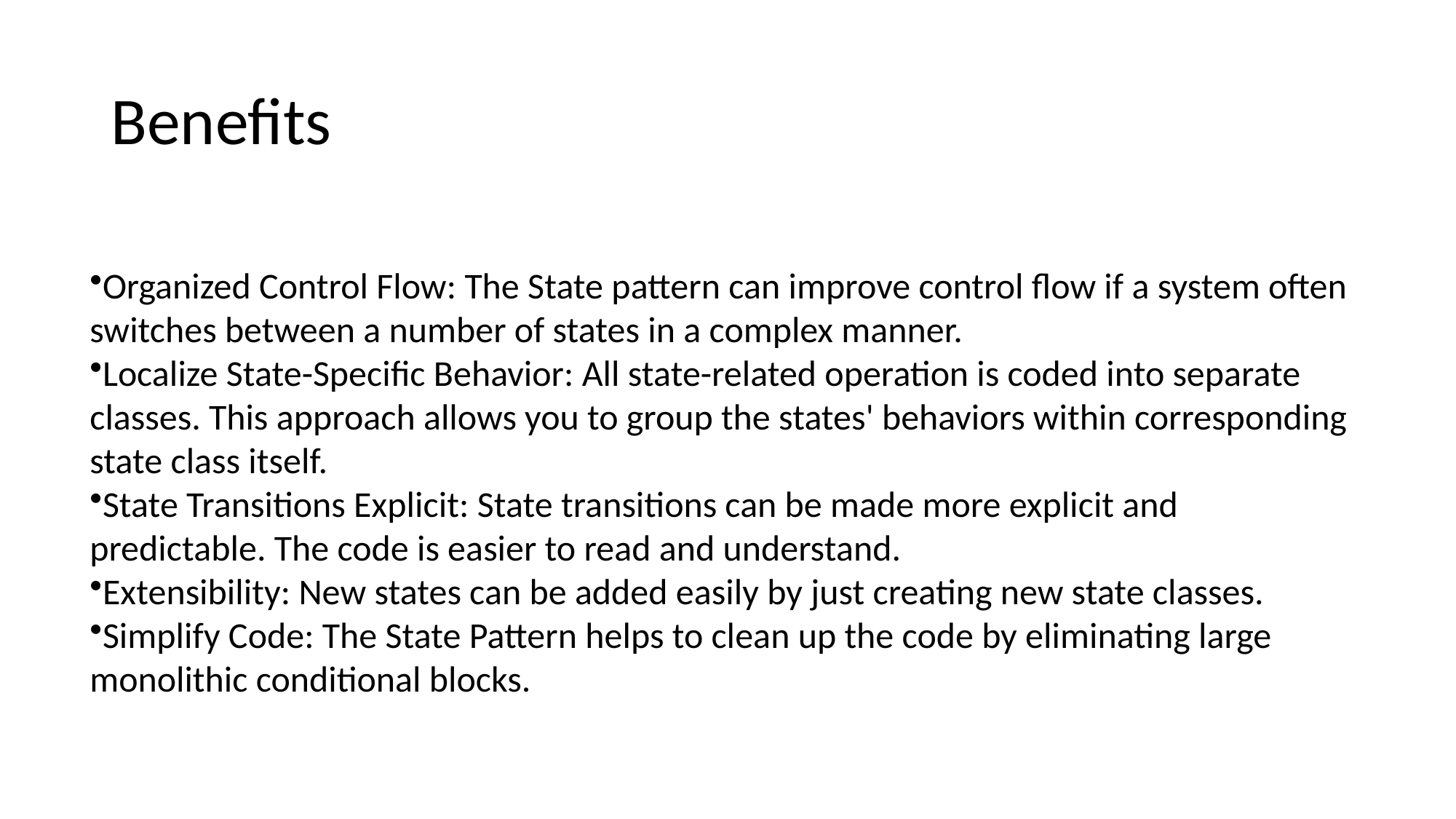

# Benefits
Organized Control Flow: The State pattern can improve control flow if a system often switches between a number of states in a complex manner.
Localize State-Specific Behavior: All state-related operation is coded into separate classes. This approach allows you to group the states' behaviors within corresponding state class itself.
State Transitions Explicit: State transitions can be made more explicit and predictable. The code is easier to read and understand.
Extensibility: New states can be added easily by just creating new state classes.
Simplify Code: The State Pattern helps to clean up the code by eliminating large monolithic conditional blocks.